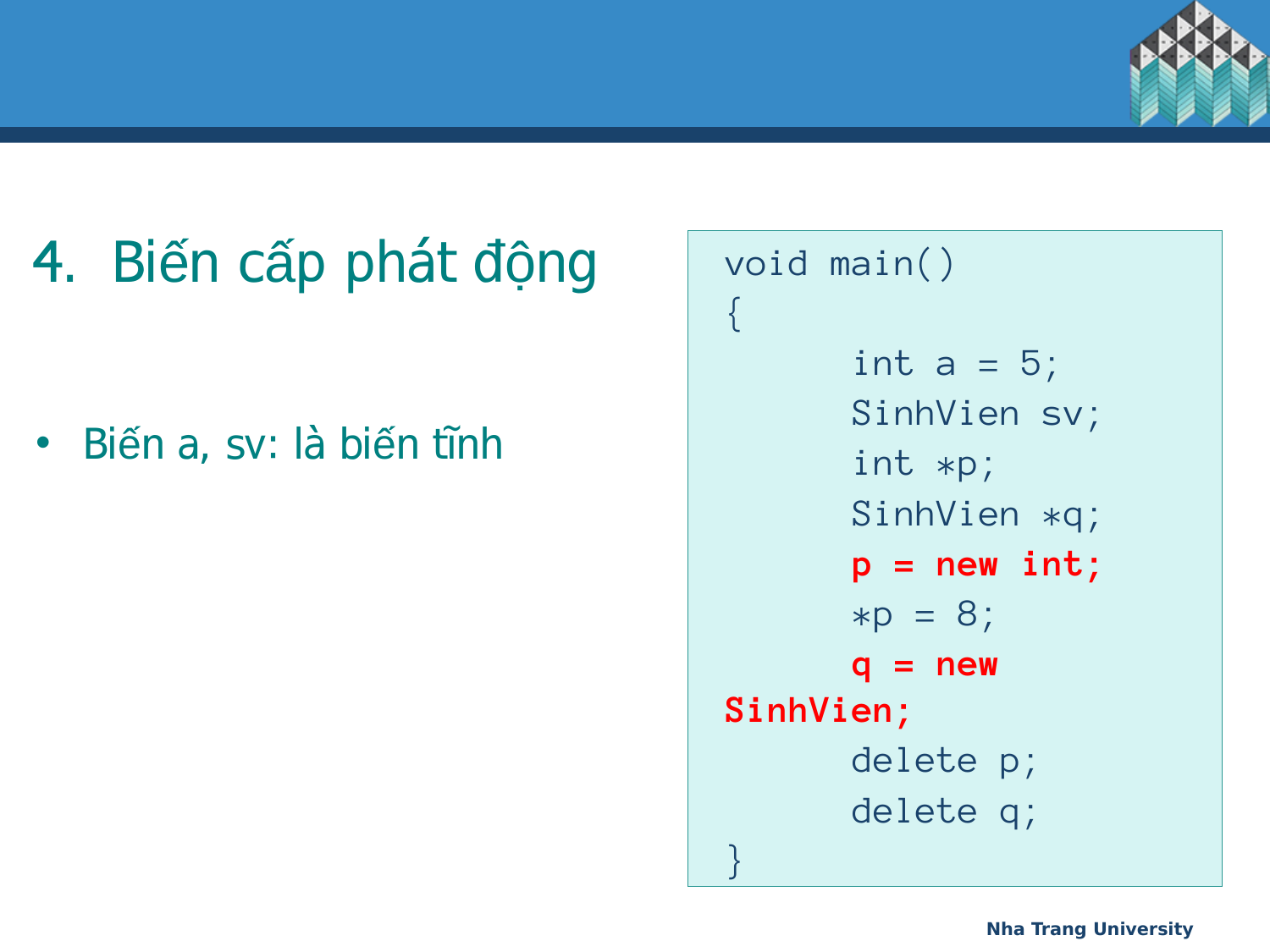

#
Biến cấp phát động

Biến a, sv: là biến tĩnh

void main()
{
	int a = 5;
	SinhVien sv;
	int *p;
	SinhVien *q;
	p = new int;
	*p = 8;
	q = new SinhVien;
	delete p;
	delete q;
}
Nha Trang University